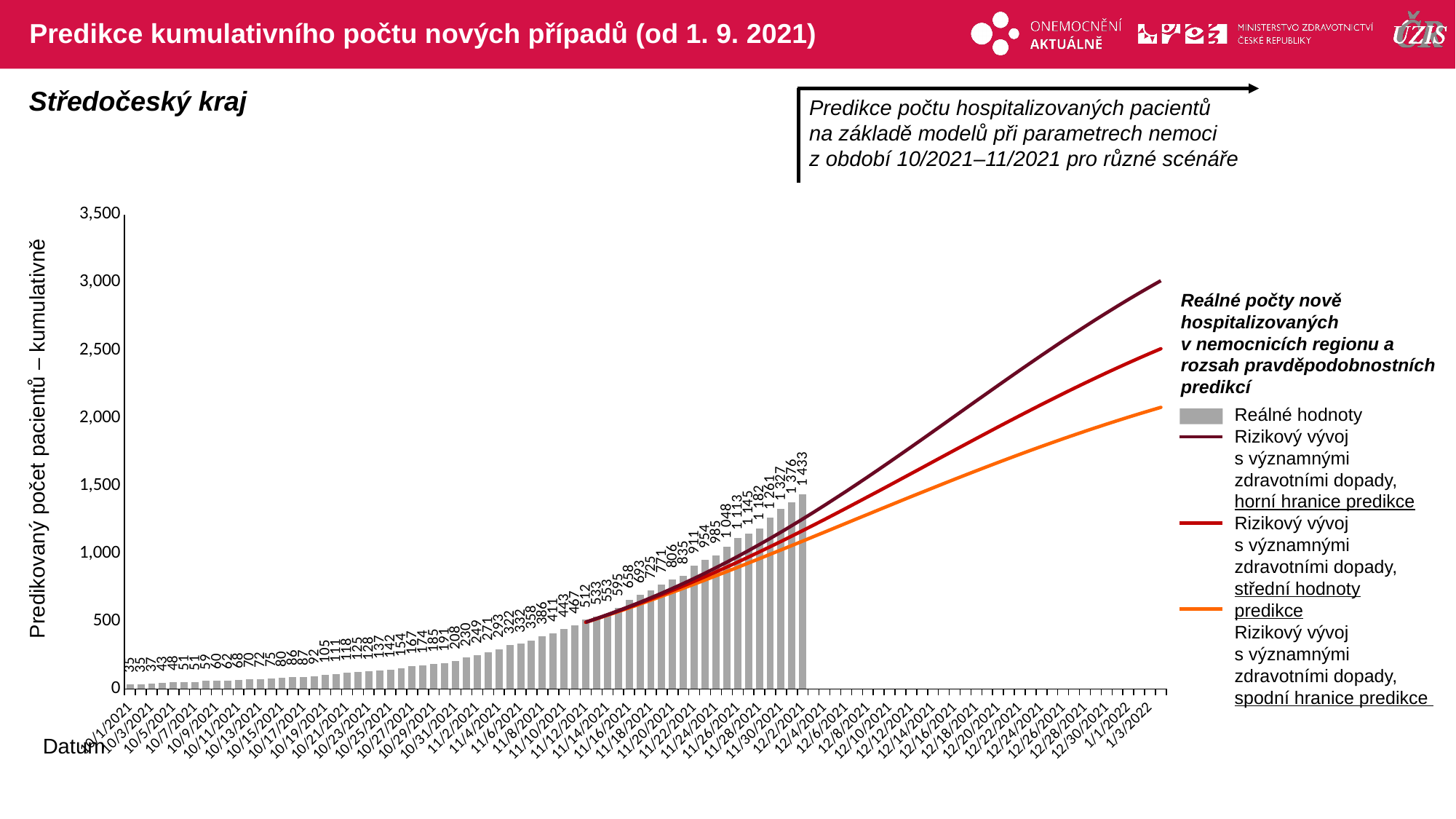

# Predikce kumulativního počtu nových případů (od 1. 9. 2021)
Středočeský kraj
Predikce počtu hospitalizovaných pacientů na základě modelů při parametrech nemoci z období 10/2021–11/2021 pro různé scénáře

### Chart

| Category |  |  |  |  |  |
|---|---|---|---|---|---|
| 44470 | 35.0 | None | None | None | None |
| 44471 | 35.0 | None | None | None | None |
| 44472 | 37.0 | None | None | None | None |
| 44473 | 43.0 | None | None | None | None |
| 44474 | 48.0 | None | None | None | None |
| 44475 | 51.0 | None | None | None | None |
| 44476 | 51.0 | None | None | None | None |
| 44477 | 59.0 | None | None | None | None |
| 44478 | 60.0 | None | None | None | None |
| 44479 | 62.0 | None | None | None | None |
| 44480 | 68.0 | None | None | None | None |
| 44481 | 70.0 | None | None | None | None |
| 44482 | 72.0 | None | None | None | None |
| 44483 | 75.0 | None | None | None | None |
| 44484 | 80.0 | None | None | None | None |
| 44485 | 86.0 | None | None | None | None |
| 44486 | 87.0 | None | None | None | None |
| 44487 | 92.0 | None | None | None | None |
| 44488 | 105.0 | None | None | None | None |
| 44489 | 111.0 | None | None | None | None |
| 44490 | 118.0 | None | None | None | None |
| 44491 | 125.0 | None | None | None | None |
| 44492 | 128.0 | None | None | None | None |
| 44493 | 137.0 | None | None | None | None |
| 44494 | 142.0 | None | None | None | None |
| 44495 | 154.0 | None | None | None | None |
| 44496 | 167.0 | None | None | None | None |
| 44497 | 174.0 | None | None | None | None |
| 44498 | 185.0 | None | None | None | None |
| 44499 | 191.0 | None | None | None | None |
| 44500 | 208.0 | None | None | None | None |
| 44501 | 230.0 | None | None | None | None |
| 44502 | 249.0 | None | None | None | None |
| 44503 | 271.0 | None | None | None | None |
| 44504 | 293.0 | None | None | None | None |
| 44505 | 322.0 | None | None | None | None |
| 44506 | 332.0 | None | None | None | None |
| 44507 | 358.0 | None | None | None | None |
| 44508 | 386.0 | None | None | None | None |
| 44509 | 411.0 | None | None | None | None |
| 44510 | 443.0 | None | None | None | None |
| 44511 | 467.0 | None | None | None | None |
| 44512 | 512.0 | None | 491.2412618285761 | 491.7545546269465 | 492.2711283081792 |
| 44513 | 533.0 | None | 516.9993467952764 | 518.2314346731225 | 519.475356088311 |
| 44514 | 553.0 | None | 543.2799167362889 | 545.4606183161848 | 547.6704891298123 |
| 44515 | 595.0 | None | 570.1940759773254 | 573.5766520804283 | 577.0187198504378 |
| 44516 | 658.0 | None | 597.7721472302063 | 602.6325020767446 | 607.600477236783 |
| 44517 | 693.0 | None | 625.8736776627068 | 632.5091729061487 | 639.3235997740467 |
| 44518 | 725.0 | None | 654.5017383374671 | 663.228452657112 | 672.2344690069942 |
| 44519 | 771.0 | None | 683.5548083064635 | 694.7055419637934 | 706.2713148967097 |
| 44520 | 806.0 | None | 712.9740316703445 | 726.8961019774189 | 741.4109560707492 |
| 44521 | 835.0 | None | 742.8212923912992 | 759.8746009261887 | 777.7473352548759 |
| 44522 | 911.0 | None | 773.0082657648958 | 793.5639720133621 | 815.2216777120682 |
| 44523 | 954.0 | None | 803.5186355247838 | 827.9572224096692 | 853.8433574777262 |
| 44524 | 985.0 | None | 834.4338824322085 | 863.1434221201353 | 893.7159800468063 |
| 44525 | 1048.0 | None | 865.6413730390901 | 899.0158912265875 | 934.7455476963135 |
| 44526 | 1113.0 | None | 897.1038521644175 | 935.5415622635517 | 976.9096152671262 |
| 44527 | 1145.0 | None | 928.8487187495388 | 972.7501884813283 | 1020.2462850748911 |
| 44528 | 1182.0 | None | 960.8242123681682 | 1010.5908336262586 | 1064.7109329517712 |
| 44529 | 1261.0 | None | 992.9903722540454 | 1049.0227789346031 | 1110.2669582297988 |
| 44530 | 1327.0 | None | 1025.3550170793906 | 1088.0511855184645 | 1156.9209590112393 |
| 44531 | 1376.0 | None | 1057.9009311686457 | 1127.6543299088216 | 1204.6499282503205 |
| 44532 | 1433.0 | None | 1090.5791307619363 | 1167.777043825723 | 1253.3947688856806 |
| 44533 | None | None | 1123.3550120179832 | 1208.3767076248641 | 1303.1060821116366 |
| 44534 | None | None | 1156.2252427851734 | 1249.4402095402884 | 1353.7611279770392 |
| 44535 | None | None | 1189.127669940922 | 1290.8945395163578 | 1405.2751636891894 |
| 44536 | None | None | 1222.044118722583 | 1332.7094145176943 | 1457.603860581581 |
| 44537 | None | None | 1254.991534445326 | 1374.8879290293926 | 1510.7333121379897 |
| 44538 | None | None | 1287.8972513306803 | 1417.3421742538867 | 1564.5560310252943 |
| 44539 | None | None | 1320.7458483241237 | 1460.0399919113706 | 1619.0176206340811 |
| 44540 | None | None | 1353.5093700583493 | 1502.9354131126406 | 1674.0474846061109 |
| 44541 | None | None | 1386.1599928548383 | 1545.9814568458285 | 1729.5718110799564 |
| 44542 | None | None | 1418.670659687592 | 1589.1311029844233 | 1785.5150006517456 |
| 44543 | None | None | 1451.0150696875512 | 1632.3373651577679 | 1841.7998948802324 |
| 44544 | None | None | 1483.1674636321395 | 1675.5530826687964 | 1898.3476424990197 |
| 44545 | None | None | 1515.1026387098834 | 1718.7310400829354 | 1955.0780258127982 |
| 44546 | None | None | 1546.796033081627 | 1761.8241869217543 | 2011.909933765381 |
| 44547 | None | None | 1578.223801726932 | 1804.7858456751287 | 2068.7618267146527 |
| 44548 | None | None | 1609.3629474189906 | 1847.5700005892609 | 2125.5523190773556 |
| 44549 | None | None | 1640.1913963682207 | 1890.13150908846 | 2182.2006607657604 |
| 44550 | None | None | 1670.688033455675 | 1932.4262558246846 | 2238.627142420525 |
| 44551 | None | None | 1700.832736462271 | 1974.4113033925773 | 2294.7534941749072 |
| 44552 | None | None | 1730.606400514071 | 2016.04502791919 | 2350.503260573565 |
| 44553 | None | None | 1759.9909546391361 | 2057.2872407504315 | 2405.802150265823 |
| 44554 | None | None | 1788.9693921873309 | 2098.0993239054724 | 2460.5783936750463 |
| 44555 | None | None | 1817.5257963066308 | 2138.444353925434 | 2514.763073831873 |
| 44556 | None | None | 1845.6453519923036 | 2178.2872019377683 | 2568.2904125037994 |
| 44557 | None | None | 1873.3143592587003 | 2217.5946284842153 | 2621.0980338943696 |
| 44558 | None | None | 1900.5202437604455 | 2256.335368487724 | 2673.1271994571375 |
| 44559 | None | None | 1927.2515532276807 | 2294.480189889262 | 2724.3229908339404 |
| 44560 | None | None | 1953.497947945579 | 2332.0019364547234 | 2774.634453839002 |
| 44561 | None | None | 1979.250198540806 | 2368.875573414515 | 2824.014728747274 |
| 44562 | None | None | 2004.5001743890587 | 2405.078212713377 | 2872.4211357551712 |
| 44563 | None | None | 2029.2408247150017 | 2440.5891209074534 | 2919.8152202006418 |
| 44564 | None | None | 2053.4661629413667 | 2475.3897242677585 | 2966.162777510247 |
| 44565 | None | None | 2077.1712446135202 | 2509.463598330622 | 3011.43384198443 |
Reálné počty nově hospitalizovaných v nemocnicích regionu a rozsah pravděpodobnostních predikcí
Reálné hodnoty
Rizikový vývoj s významnými zdravotními dopady, horní hranice predikce Rizikový vývoj s významnými zdravotními dopady, střední hodnoty predikce
Rizikový vývoj s významnými zdravotními dopady, spodní hranice predikce

Predikovaný počet pacientů – kumulativně
Datum